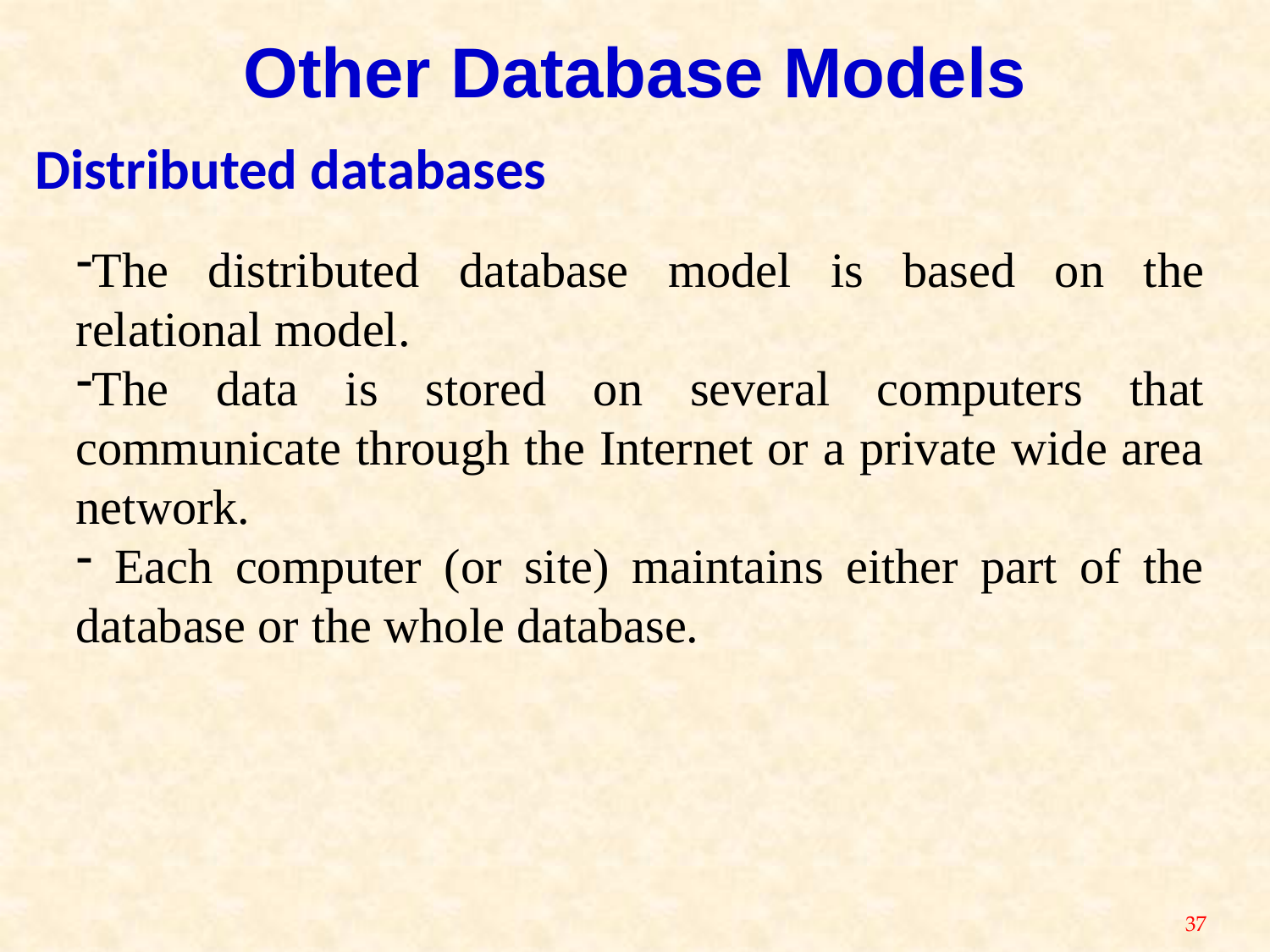

Other Database Models
Distributed databases
The distributed database model is based on the relational model.
The data is stored on several computers that communicate through the Internet or a private wide area network.
 Each computer (or site) maintains either part of the database or the whole database.
37